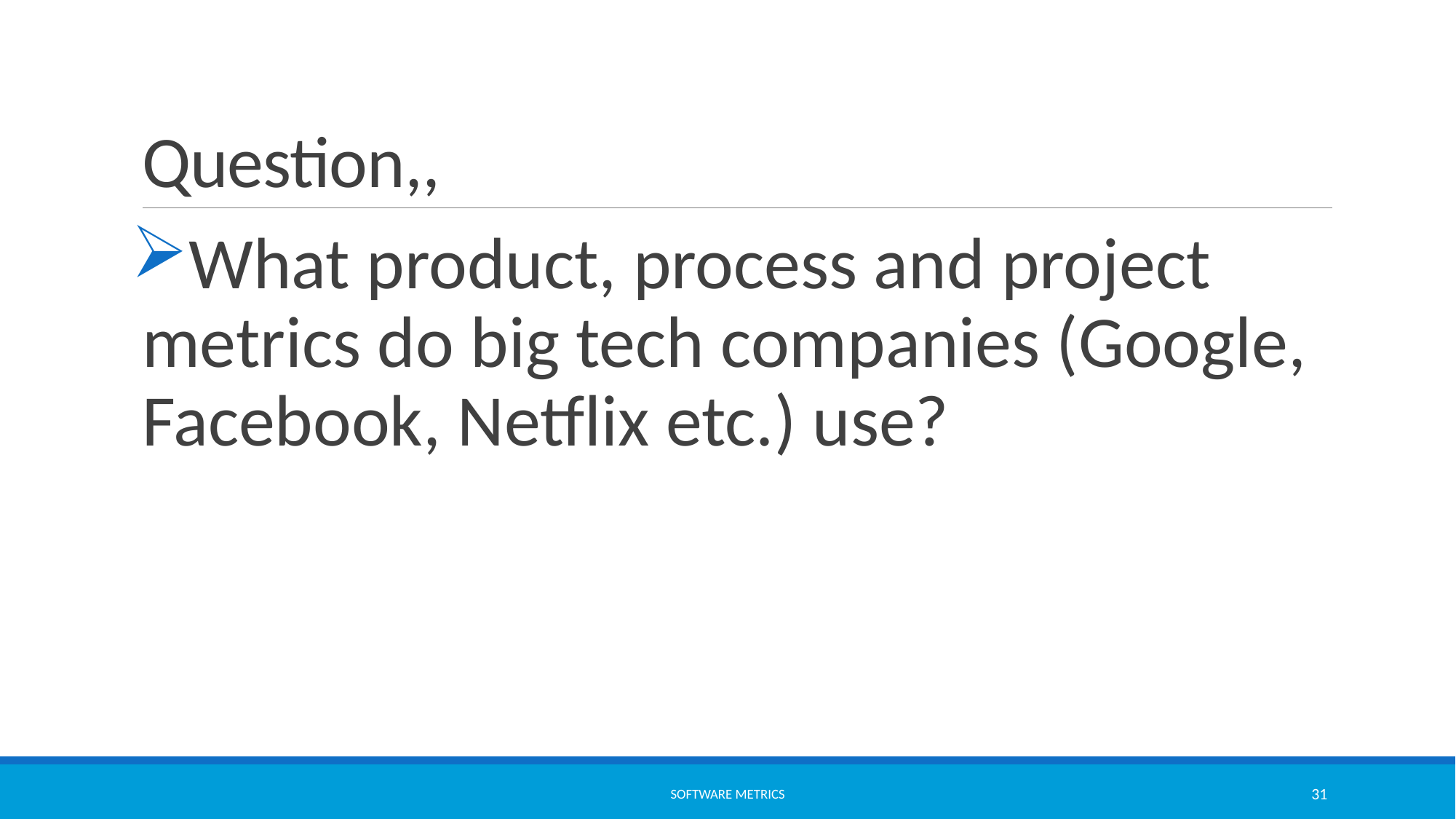

# Question,,
What product, process and project metrics do big tech companies (Google, Facebook, Netflix etc.) use?
software metrics
31